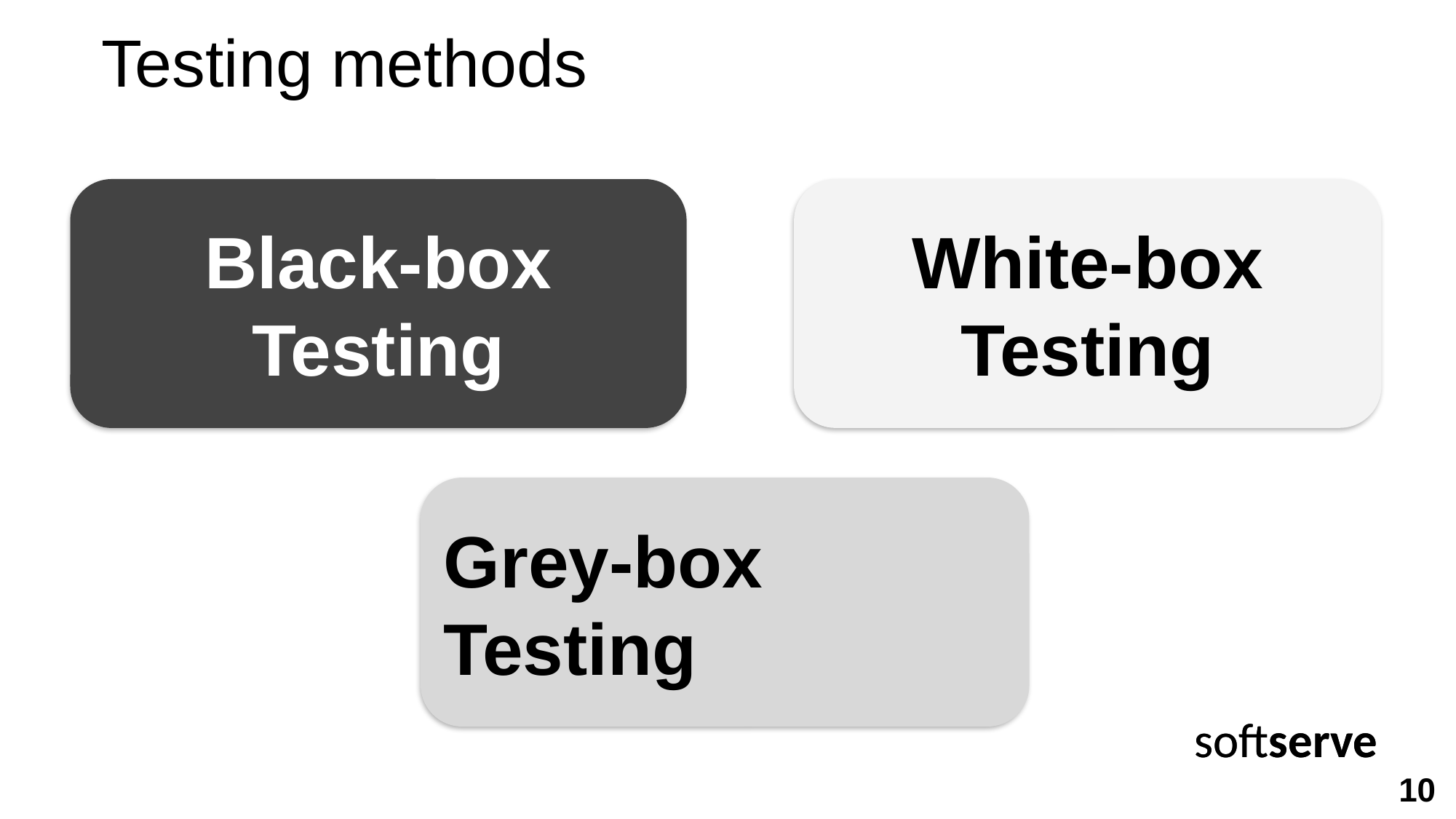

Testing methods
White-box Testing
Black-box Testing
Grey-box Testing
softserve
softserve
10